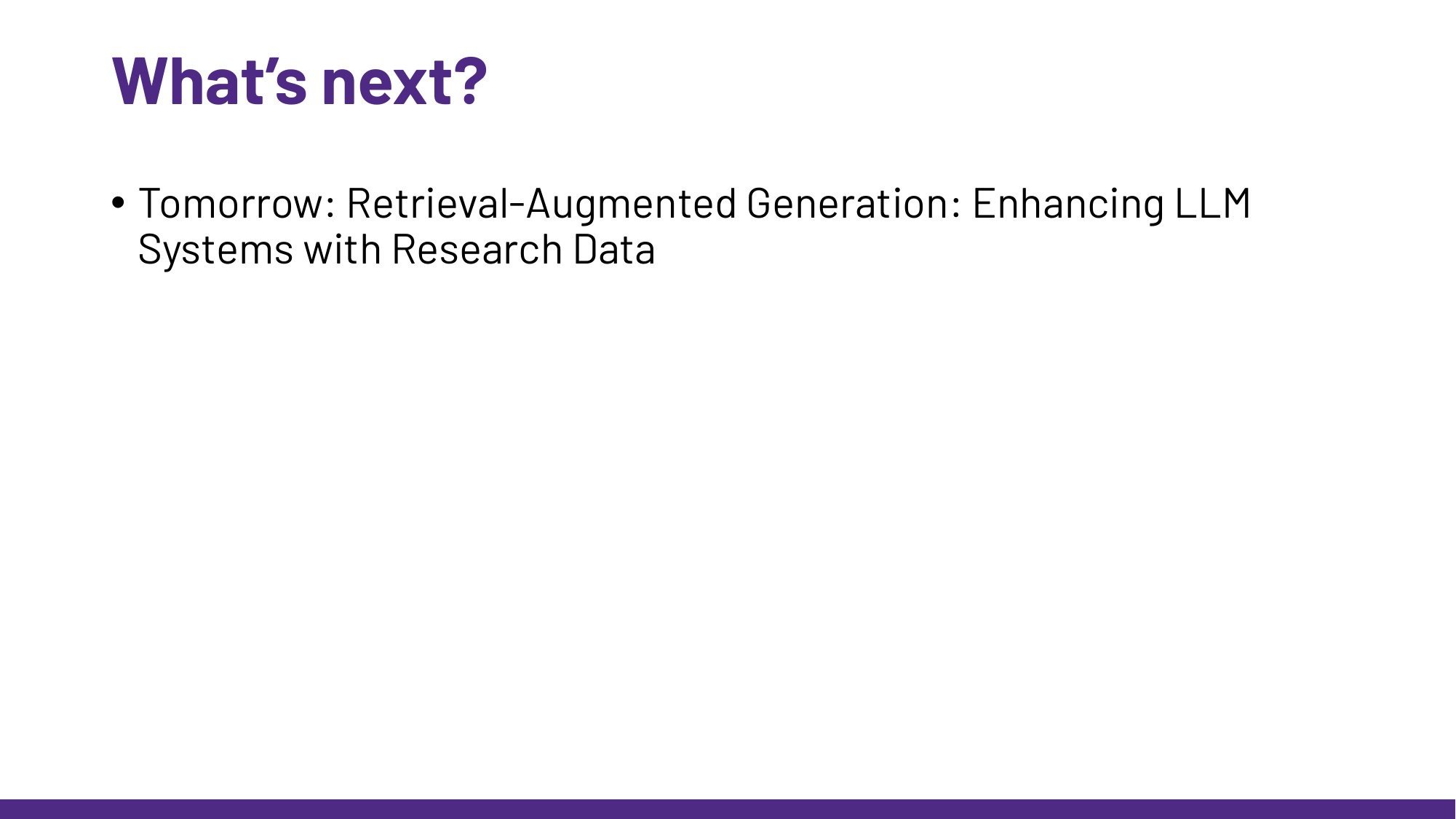

# What’s next?
Tomorrow: Retrieval-Augmented Generation: Enhancing LLM Systems with Research Data